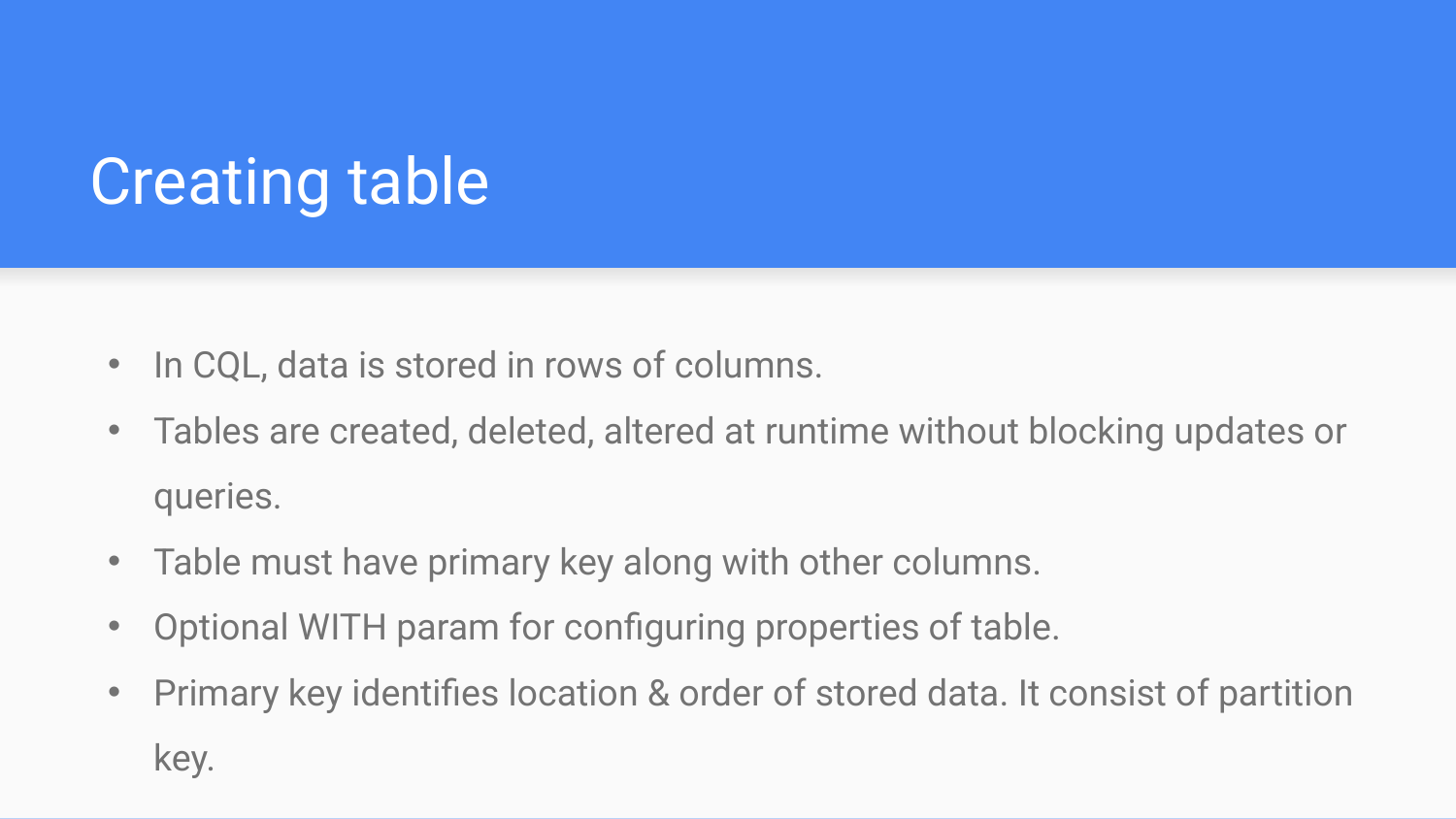

# Creating table
In CQL, data is stored in rows of columns.
Tables are created, deleted, altered at runtime without blocking updates or queries.
Table must have primary key along with other columns.
Optional WITH param for configuring properties of table.
Primary key identifies location & order of stored data. It consist of partition key.